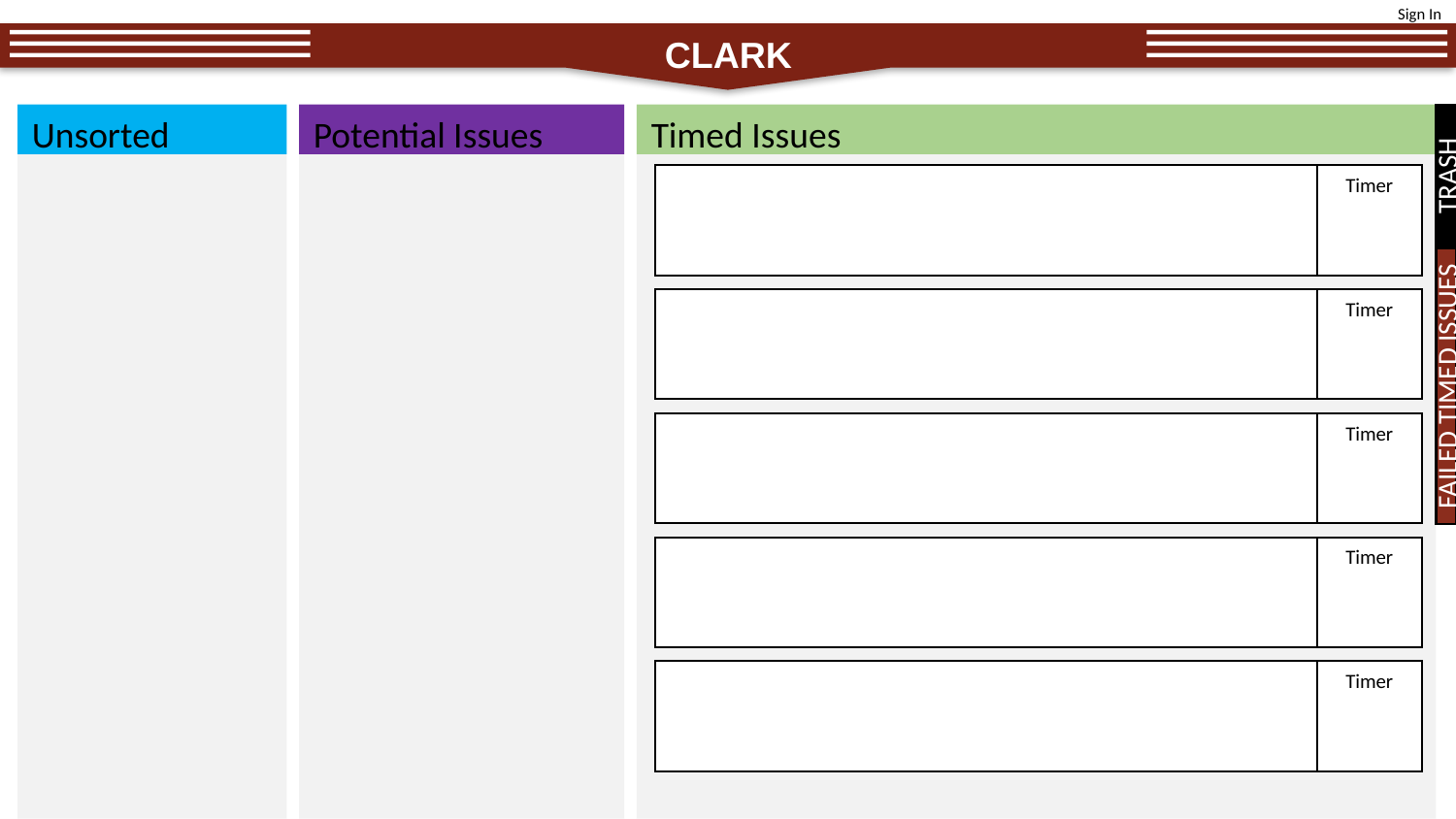

CLARK

TRASH
Unsorted

Potential Issues

Timed Issues

Timer

Timer

Timer

Timer

Timer
FAILED TIMED ISSUES